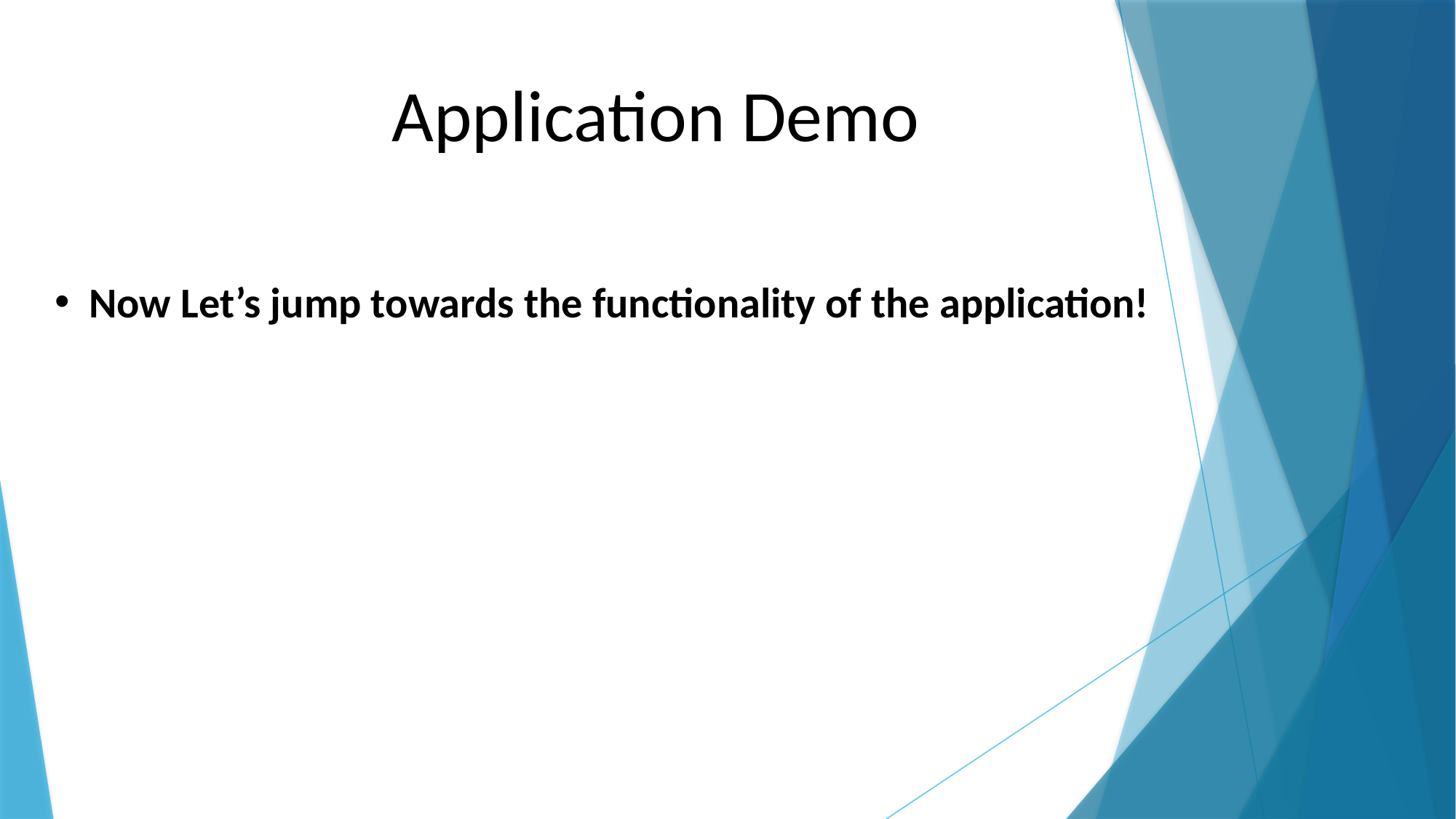

Application Demo
Now Let’s jump towards the functionality of the application!